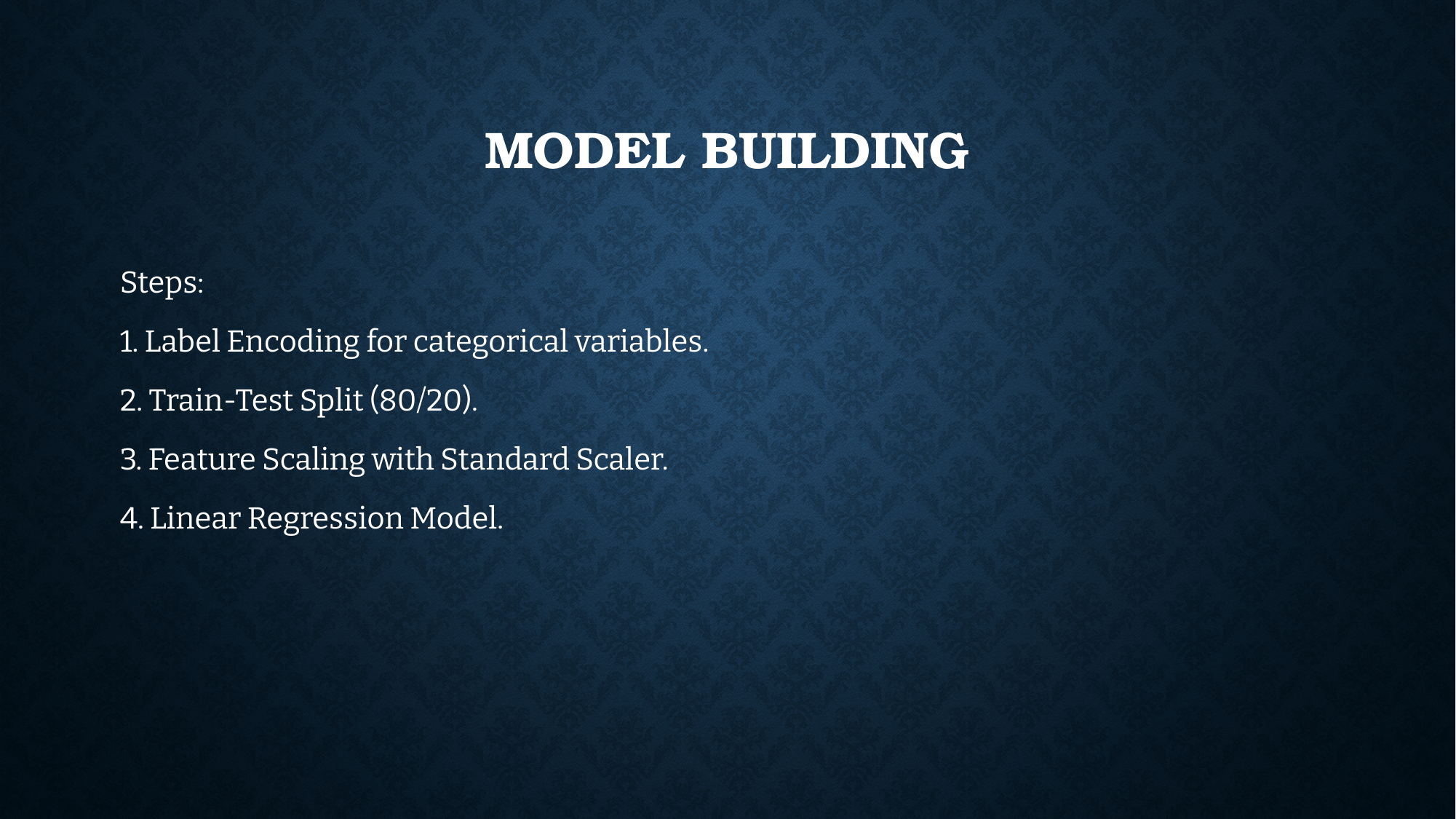

# Model Building
Steps:
1. Label Encoding for categorical variables.
2. Train-Test Split (80/20).
3. Feature Scaling with Standard Scaler.
4. Linear Regression Model.